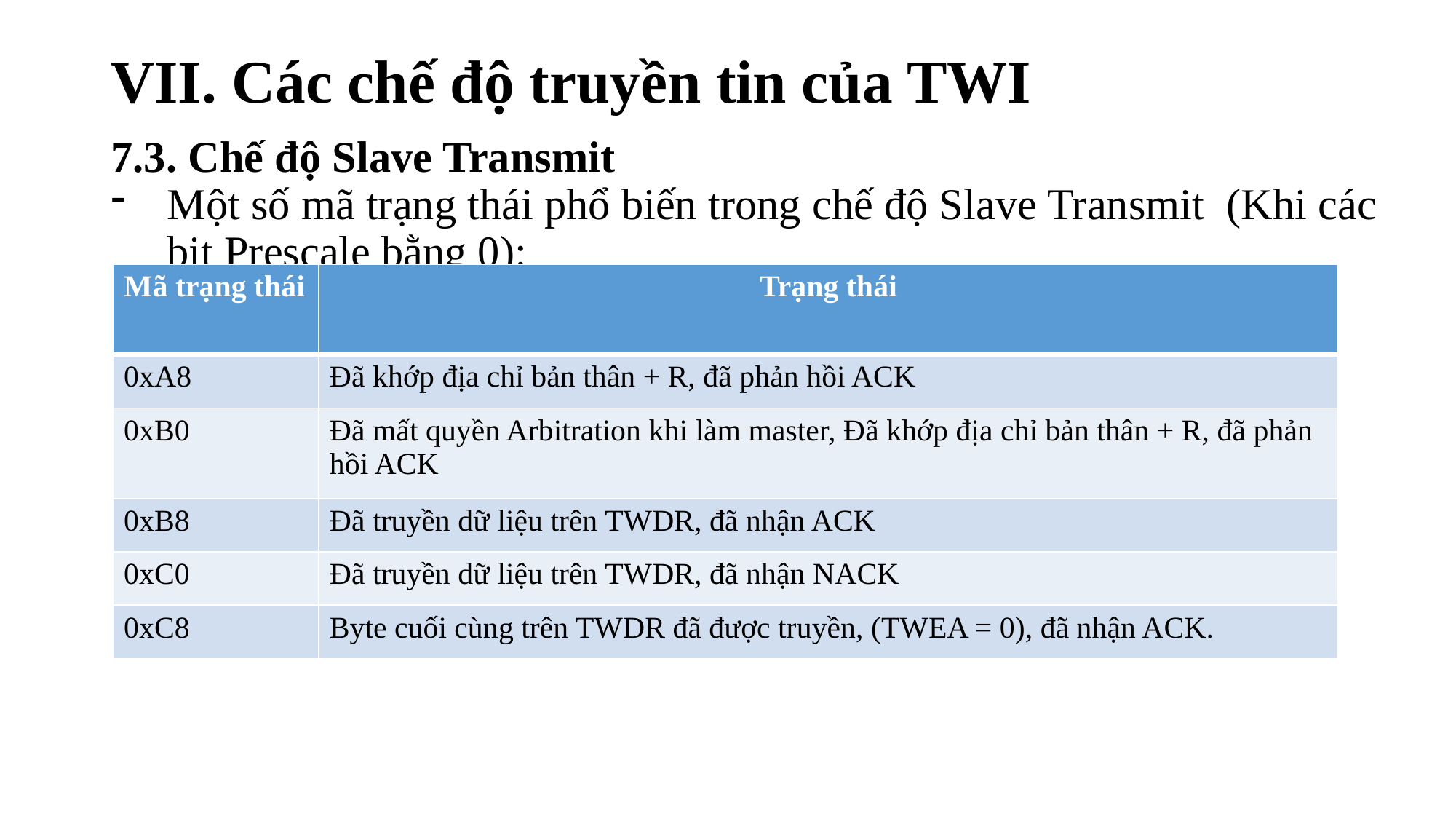

# VII. Các chế độ truyền tin của TWI
7.3. Chế độ Slave Transmit
Một số mã trạng thái phổ biến trong chế độ Slave Transmit  (Khi các bit Prescale bằng 0):

| Mã trạng thái | Trạng thái |
| --- | --- |
| 0xA8 | Đã khớp địa chỉ bản thân + R, đã phản hồi ACK |
| 0xB0 | Đã mất quyền Arbitration khi làm master, Đã khớp địa chỉ bản thân + R, đã phản hồi ACK |
| 0xB8 | Đã truyền dữ liệu trên TWDR, đã nhận ACK |
| 0xC0 | Đã truyền dữ liệu trên TWDR, đã nhận NACK |
| 0xC8 | Byte cuối cùng trên TWDR đã được truyền, (TWEA = 0), đã nhận ACK. |